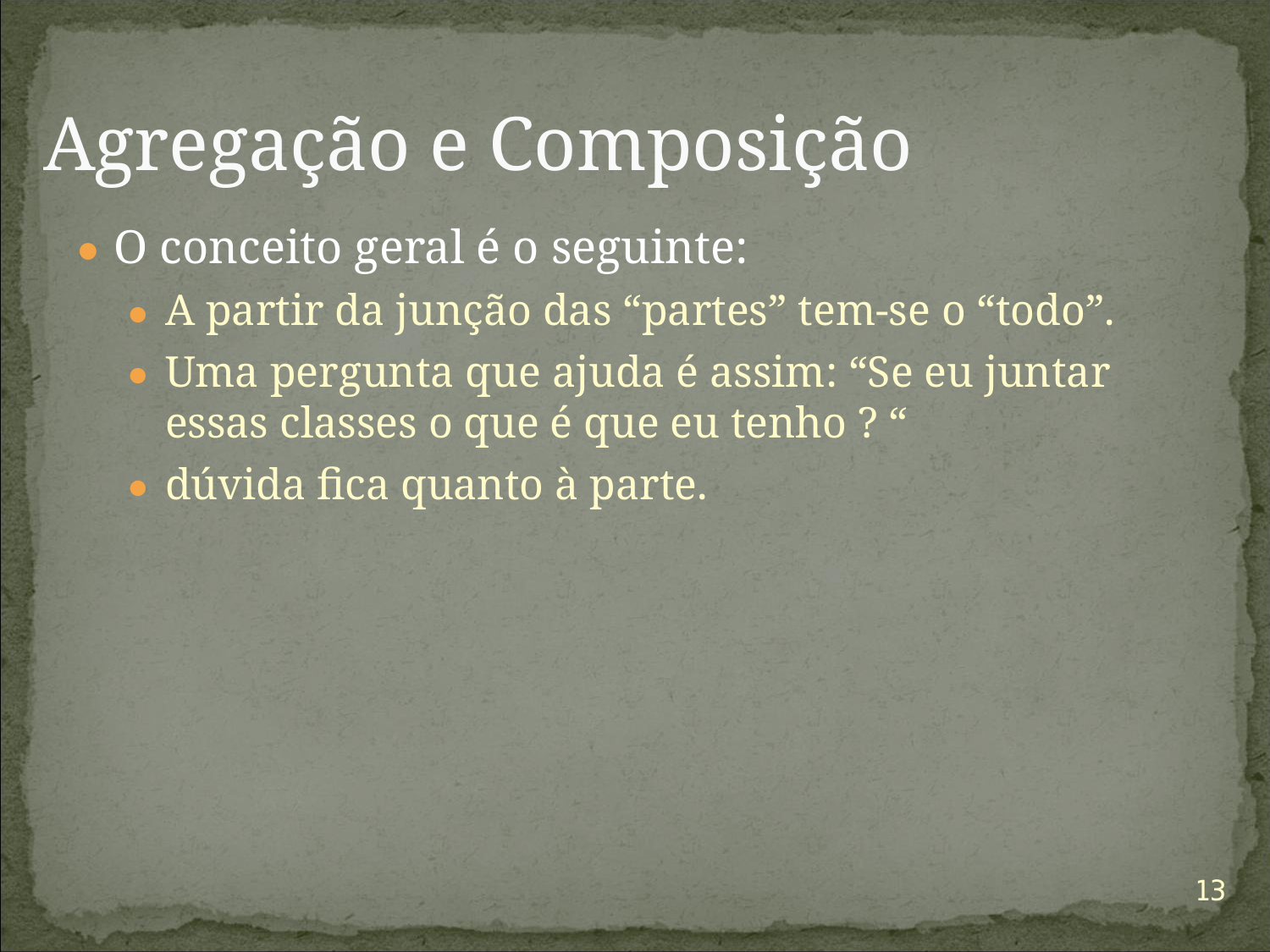

# Agregação e Composição
O conceito geral é o seguinte:
A partir da junção das “partes” tem-se o “todo”.
Uma pergunta que ajuda é assim: “Se eu juntar essas classes o que é que eu tenho ? “
dúvida fica quanto à parte.
13